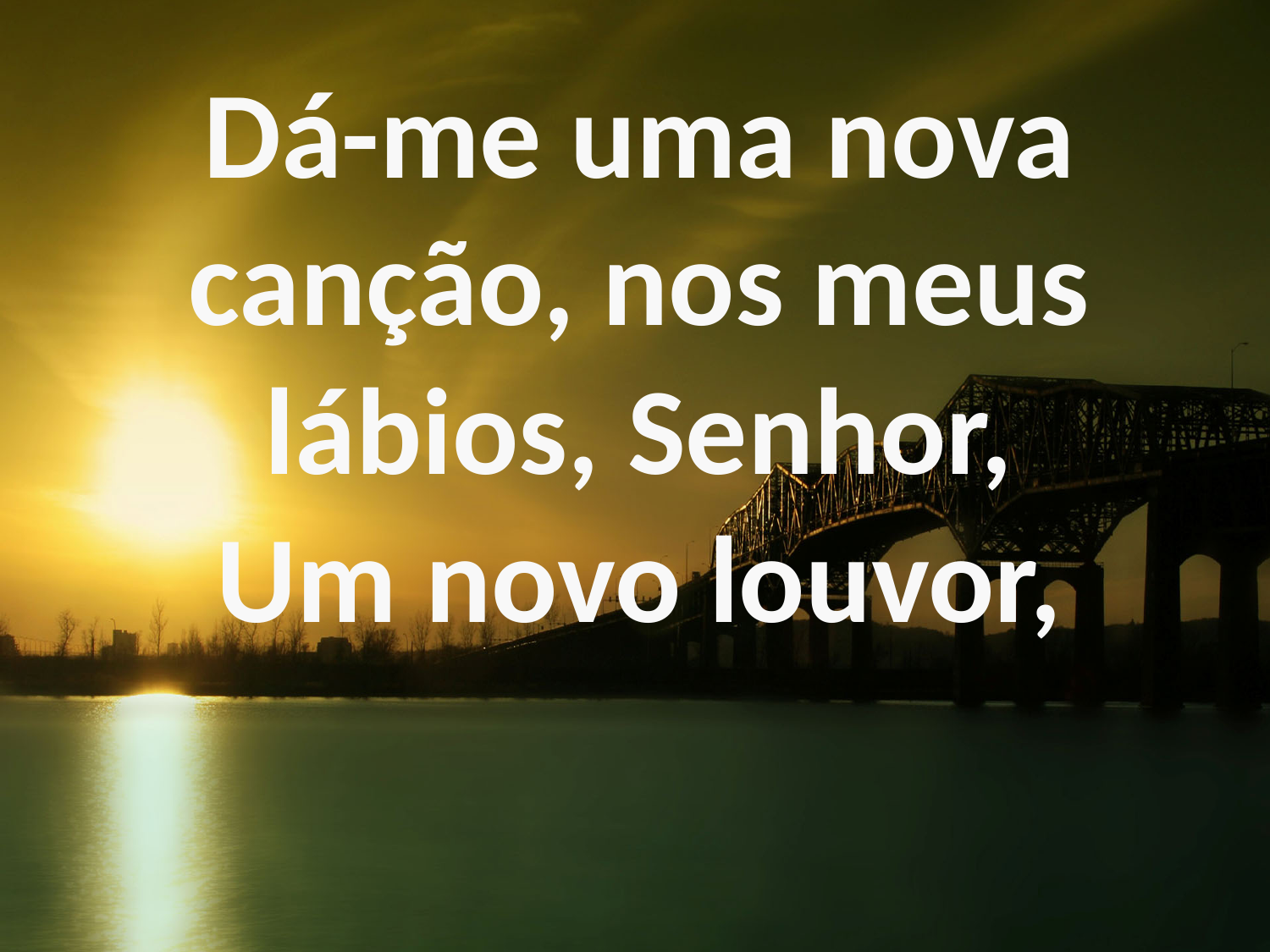

Dá-me uma nova
canção, nos meus lábios, Senhor,
Um novo louvor,